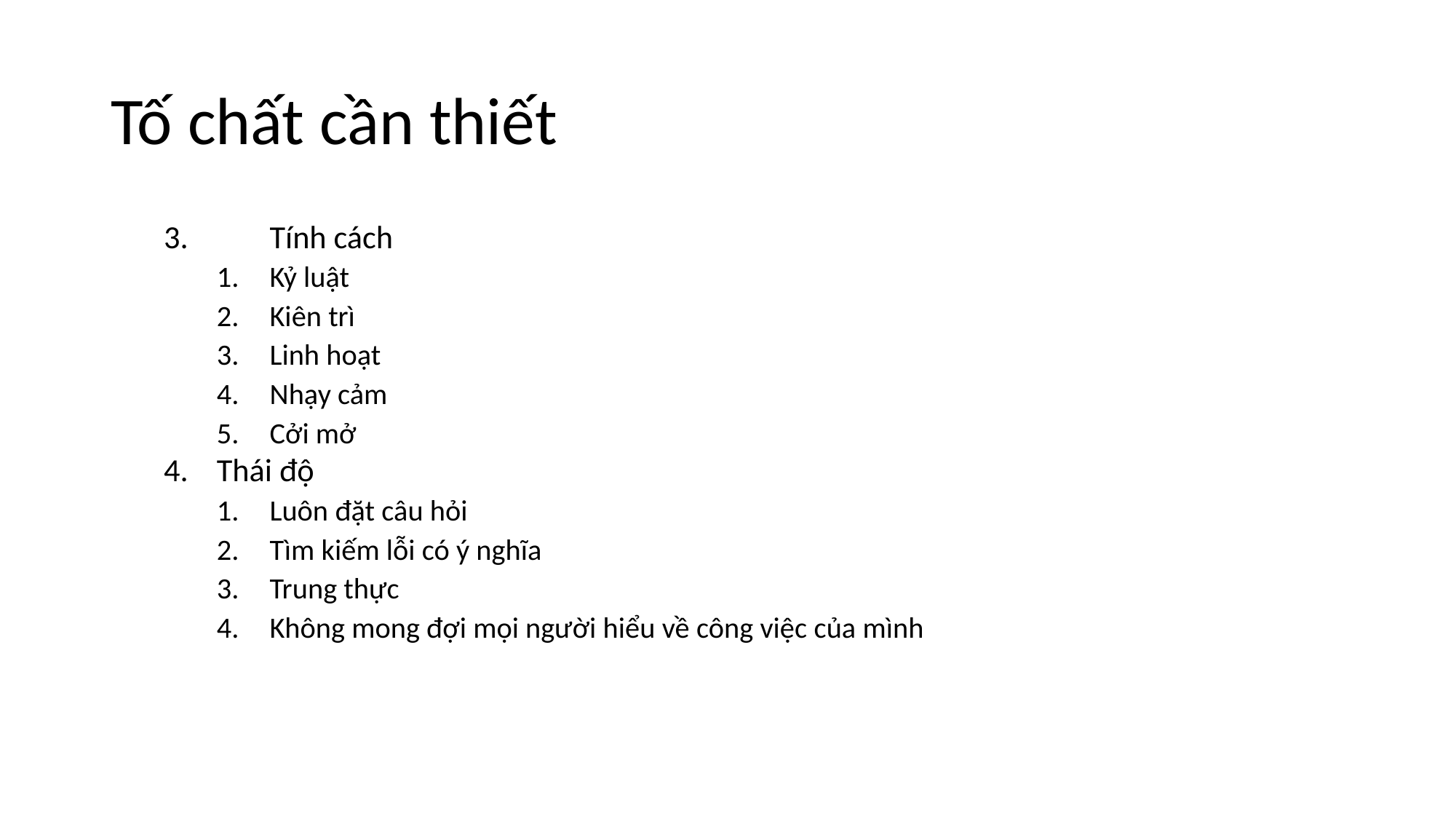

# Tố chất cần thiết
3.	Tính cách
Kỷ luật
Kiên trì
Linh hoạt
Nhạy cảm
Cởi mở
Thái độ
Luôn đặt câu hỏi
Tìm kiếm lỗi có ý nghĩa
Trung thực
Không mong đợi mọi người hiểu về công việc của mình